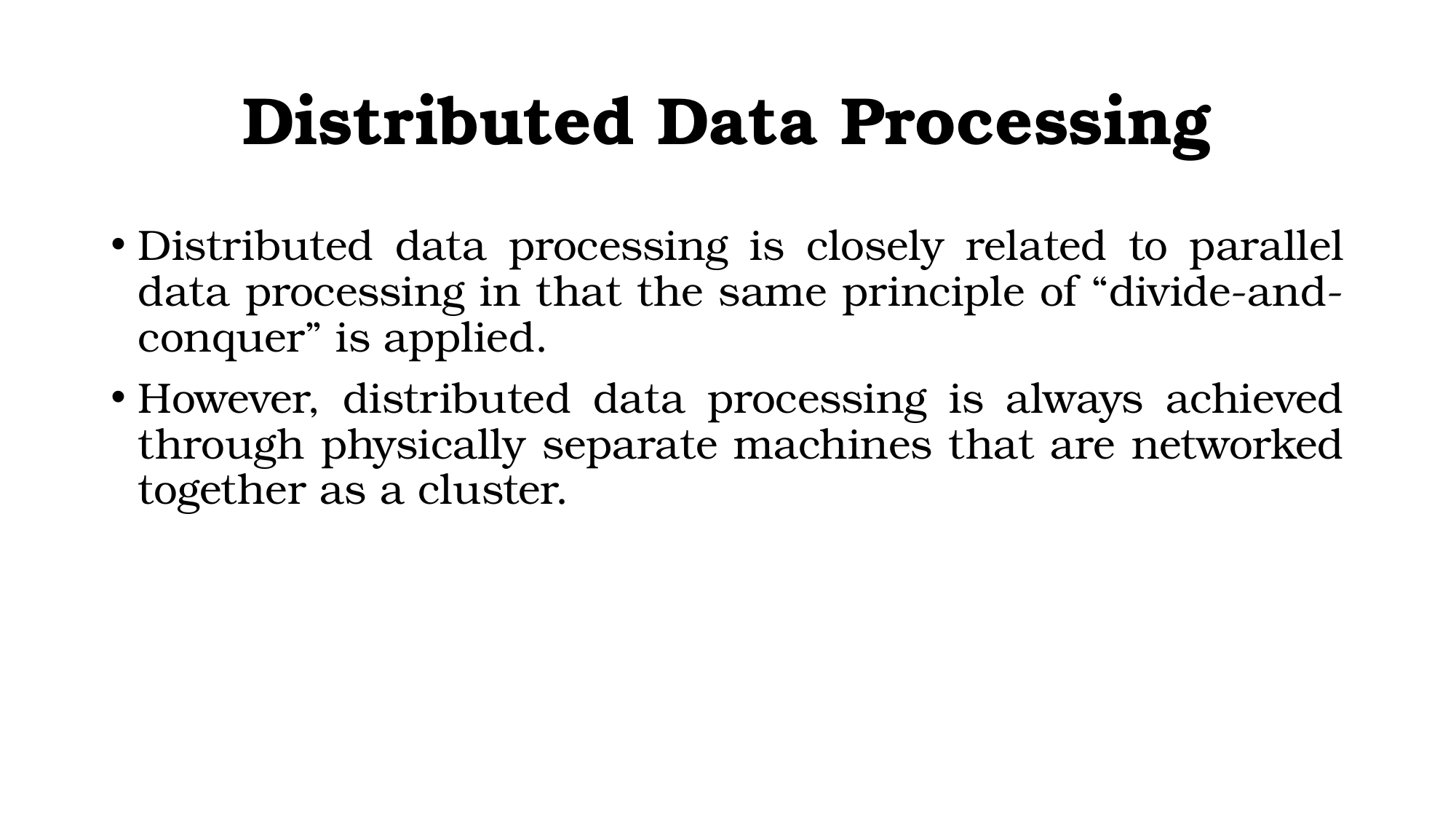

# Distributed Data Processing
Distributed data processing is closely related to parallel data processing in that the same principle of “divide-and-conquer” is applied.
However, distributed data processing is always achieved through physically separate machines that are networked together as a cluster.